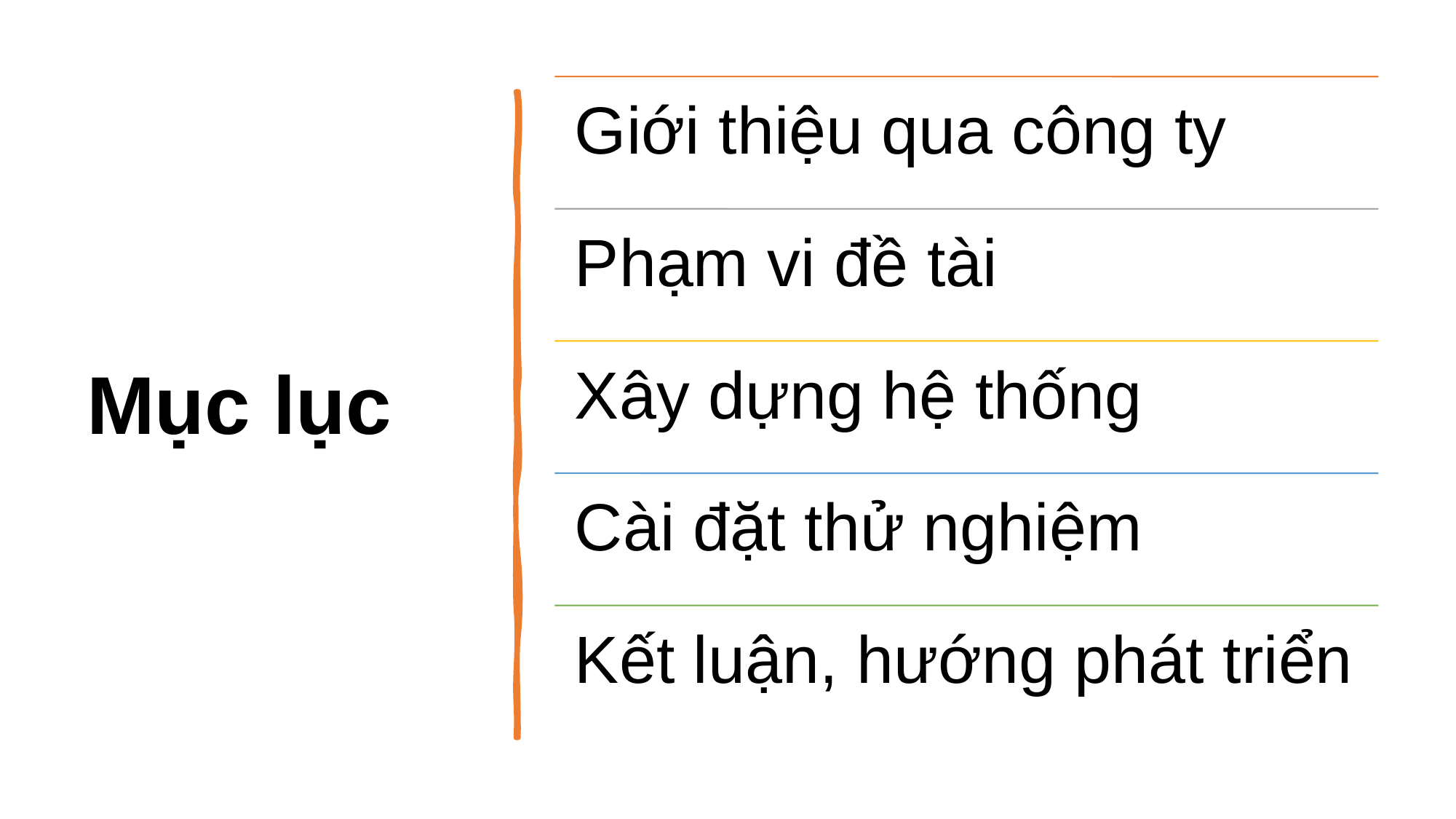

Giới thiệu qua công ty
Phạm vi đề tài
Xây dựng hệ thống
Cài đặt thử nghiệm
Kết luận, hướng phát triển
# Mục lục